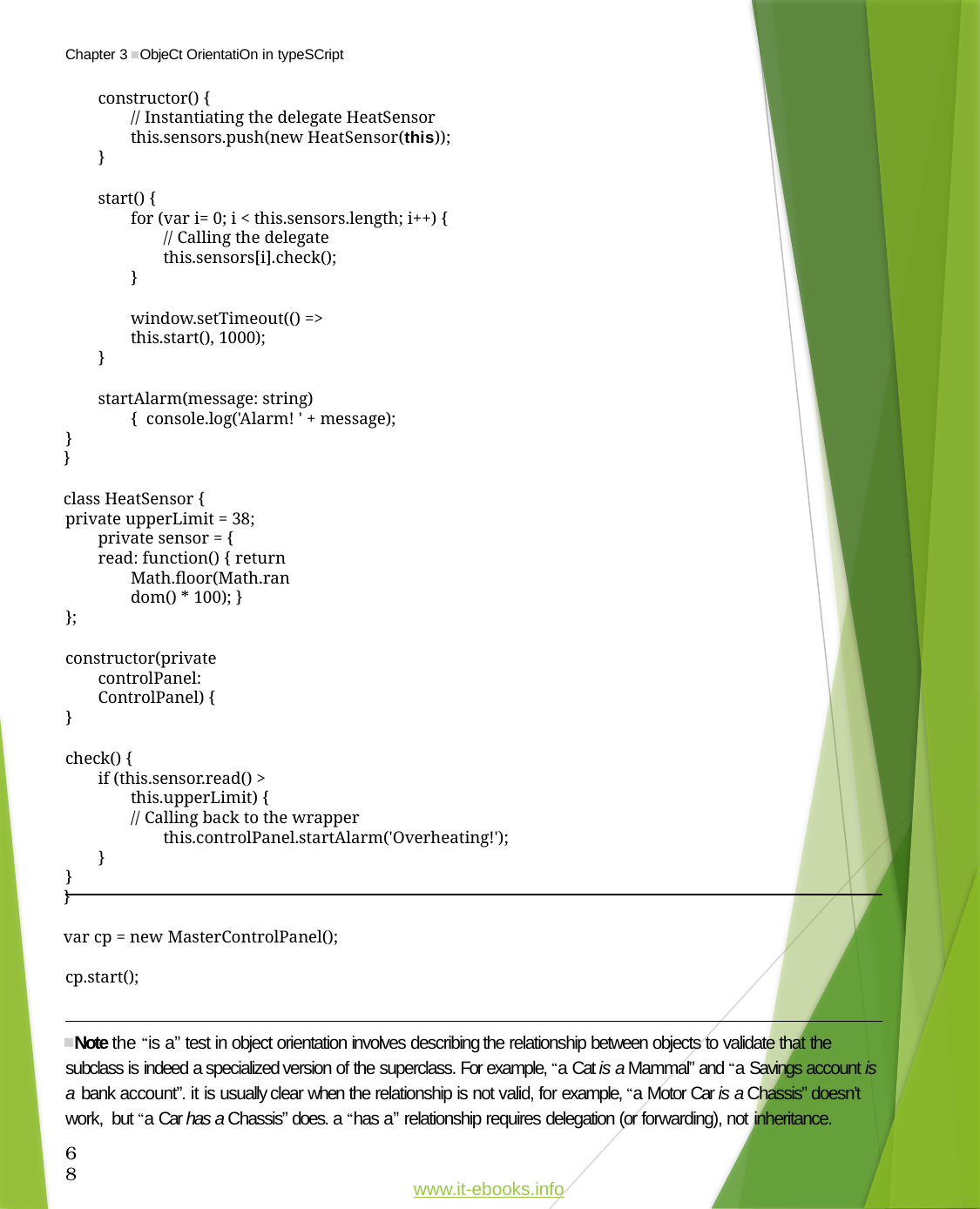

Chapter 3 ■ ObjeCt OrientatiOn in typeSCript

constructor() {
// Instantiating the delegate HeatSensor  this.sensors.push(new HeatSensor(this));
}

start() {
for (var i= 0; i < this.sensors.length; i++) {
// Calling the delegate  this.sensors[i].check();
}

window.setTimeout(() => this.start(), 1000);
}

startAlarm(message: string) {  console.log('Alarm! ' + message);
}
}

class HeatSensor {
private upperLimit = 38;  private sensor = {
read: function() { return Math.floor(Math.random() * 100); }
};

constructor(private controlPanel: ControlPanel) {
}

check() {
if (this.sensor.read() > this.upperLimit) {
// Calling back to the wrapper  this.controlPanel.startAlarm('Overheating!');
}
}
}
var cp = new MasterControlPanel();  cp.start();

Note the “is a” test in object orientation involves describing the relationship between objects to validate that the  subclass is indeed a specialized version of the superclass. For example, “a Cat is a Mammal” and “a Savings account is a  bank account”. it is usually clear when the relationship is not valid, for example, “a Motor Car is a Chassis” doesn’t work,  but “a Car has a Chassis” does. a “has a” relationship requires delegation (or forwarding), not inheritance.

68
www.it-ebooks.info